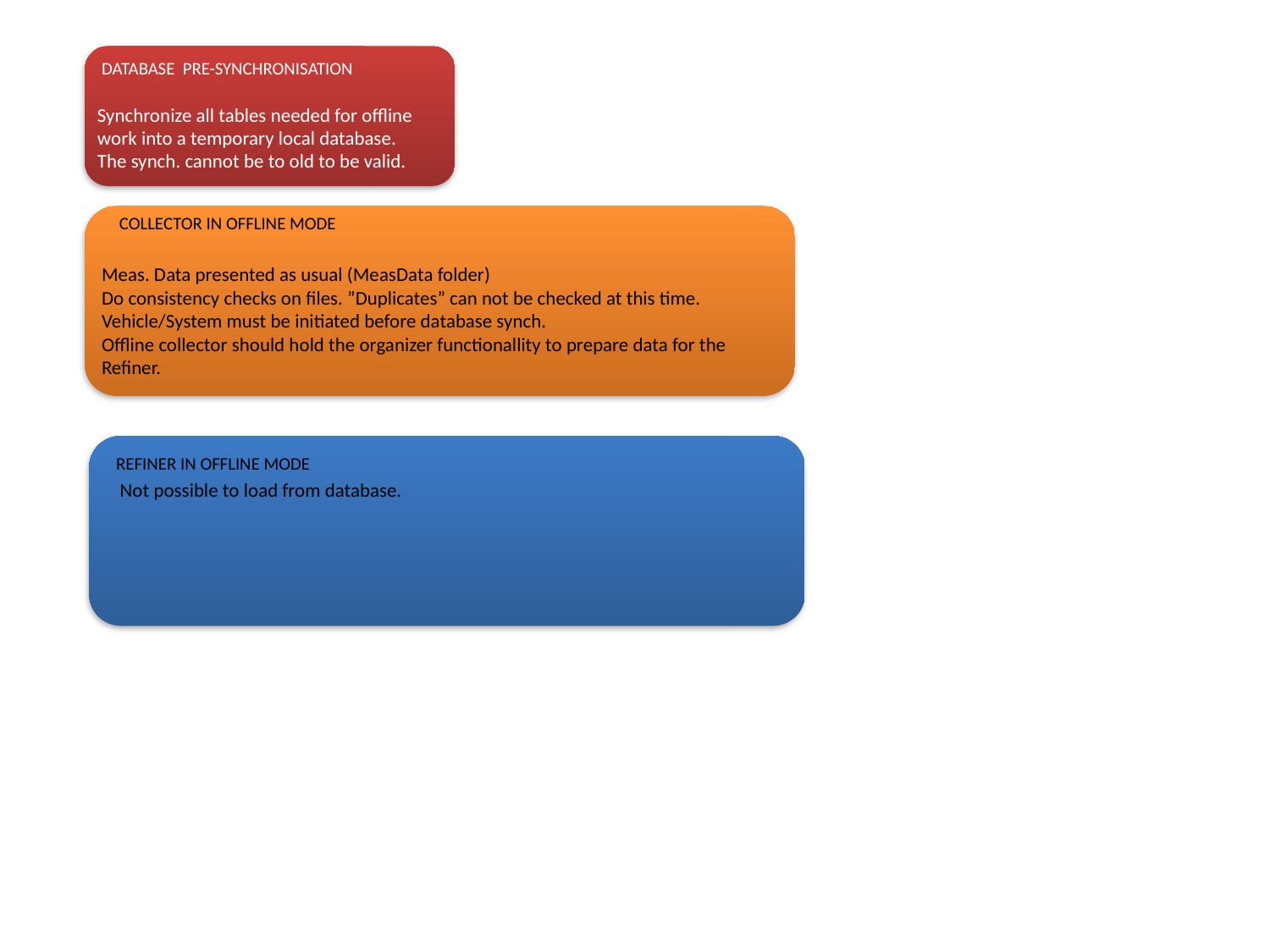

DATABASE  PRE-SYNCHRONISATION
Synchronize all tables needed for offline work into a temporary local database.
The synch. cannot be to old to be valid.

COLLECTOR IN OFFLINE MODE
Meas. Data presented as usual (MeasData folder)
Do consistency checks on files. ”Duplicates” can not be checked at this time.
Vehicle/System must be initiated before database synch.
Offline collector should hold the organizer functionallity to prepare data for the Refiner.

REFINER IN OFFLINE MODE
Not possible to load from database.